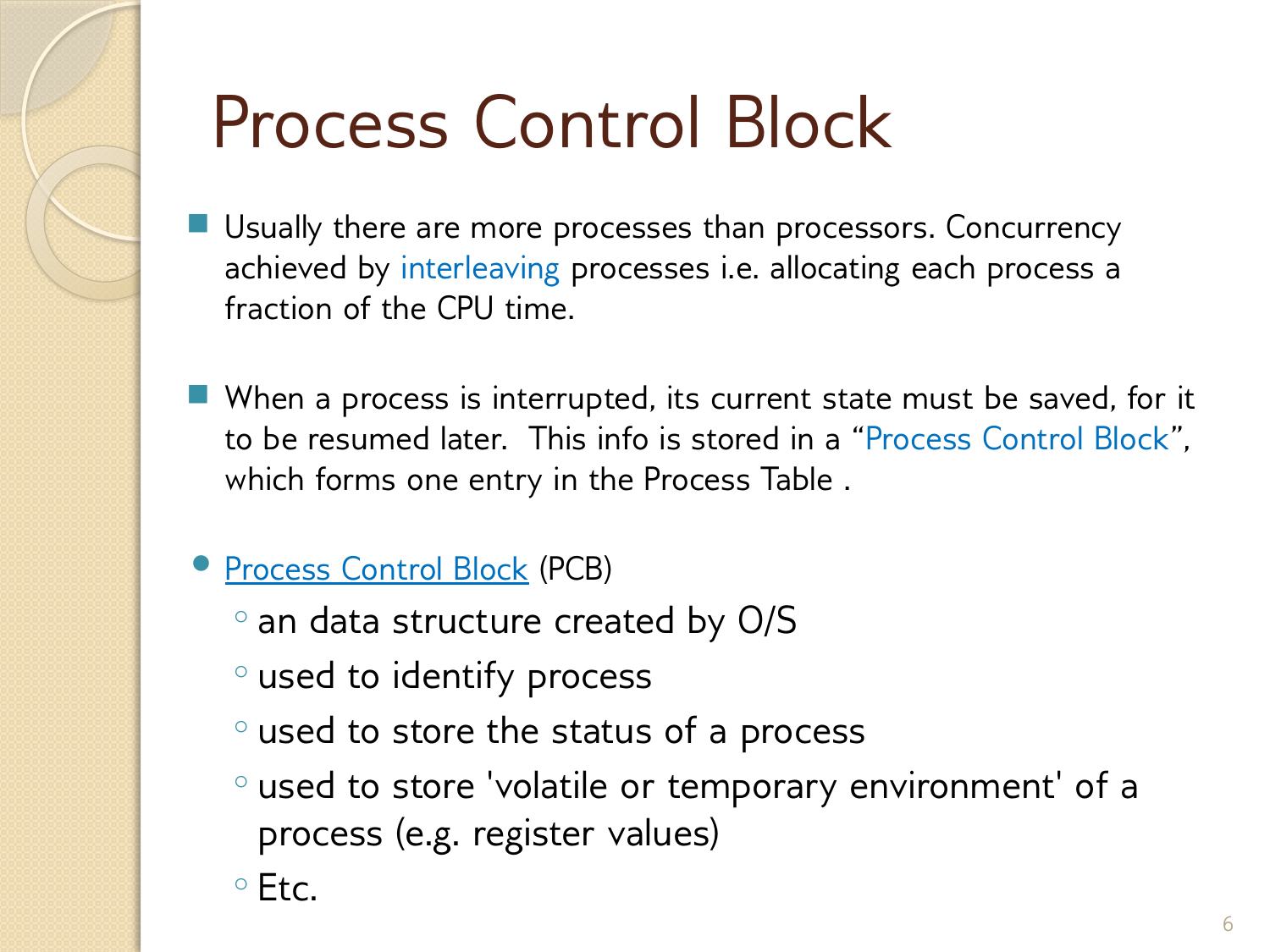

# Process Control Block
Usually there are more processes than processors. Concurrency achieved by interleaving processes i.e. allocating each process a fraction of the CPU time.
When a process is interrupted, its current state must be saved, for it to be resumed later.  This info is stored in a “Process Control Block”, which forms one entry in the Process Table .
Process Control Block (PCB)
an data structure created by O/S
used to identify process
used to store the status of a process
used to store 'volatile or temporary environment' of a process (e.g. register values)
Etc.
6